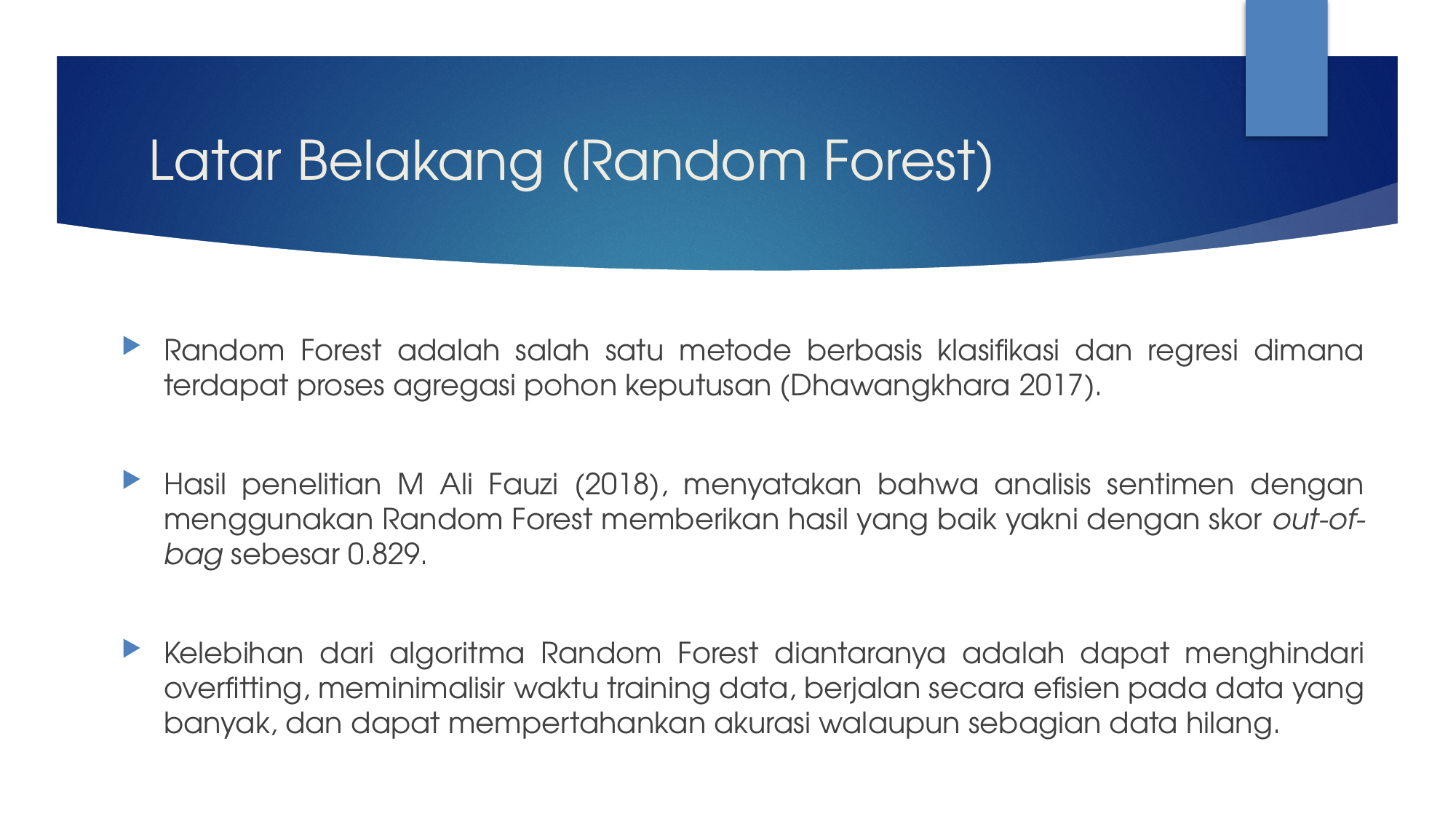

# Latar Belakang (Random Forest)

Random Forest adalah salah satu metode berbasis klasifikasi dan regresi dimana terdapat proses agregasi pohon keputusan (Dhawangkhara 2017).

Hasil penelitian M Ali Fauzi (2018), menyatakan bahwa analisis sentimen dengan menggunakan Random Forest memberikan hasil yang baik yakni dengan skor out-of-bag sebesar 0.829.

Kelebihan dari algoritma Random Forest diantaranya adalah dapat menghindari overfitting, meminimalisir waktu training data, berjalan secara efisien pada data yang banyak, dan dapat mempertahankan akurasi walaupun sebagian data hilang.